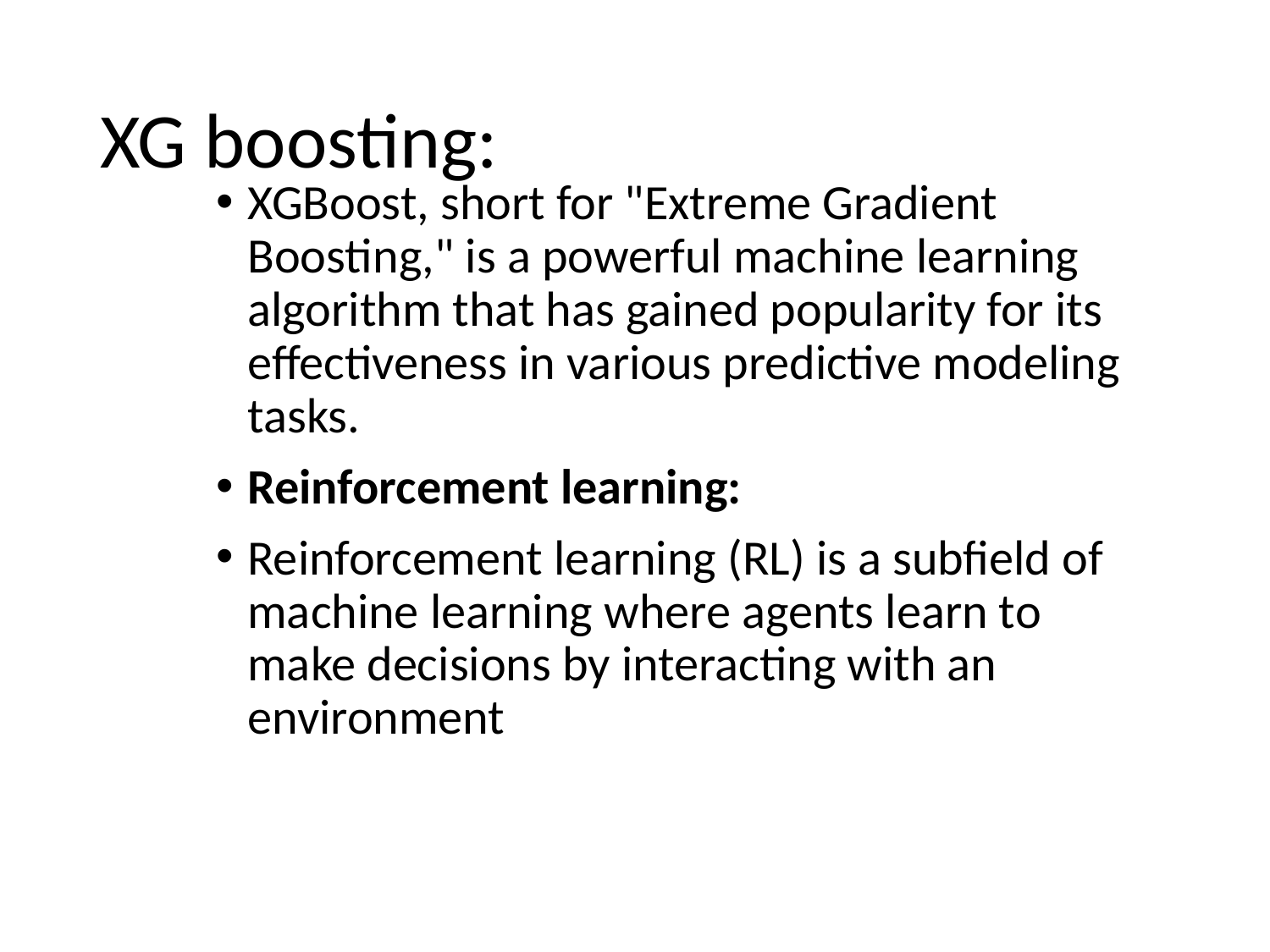

# XG boosting:
XGBoost, short for "Extreme Gradient Boosting," is a powerful machine learning algorithm that has gained popularity for its effectiveness in various predictive modeling tasks.
Reinforcement learning:
Reinforcement learning (RL) is a subfield of machine learning where agents learn to make decisions by interacting with an environment